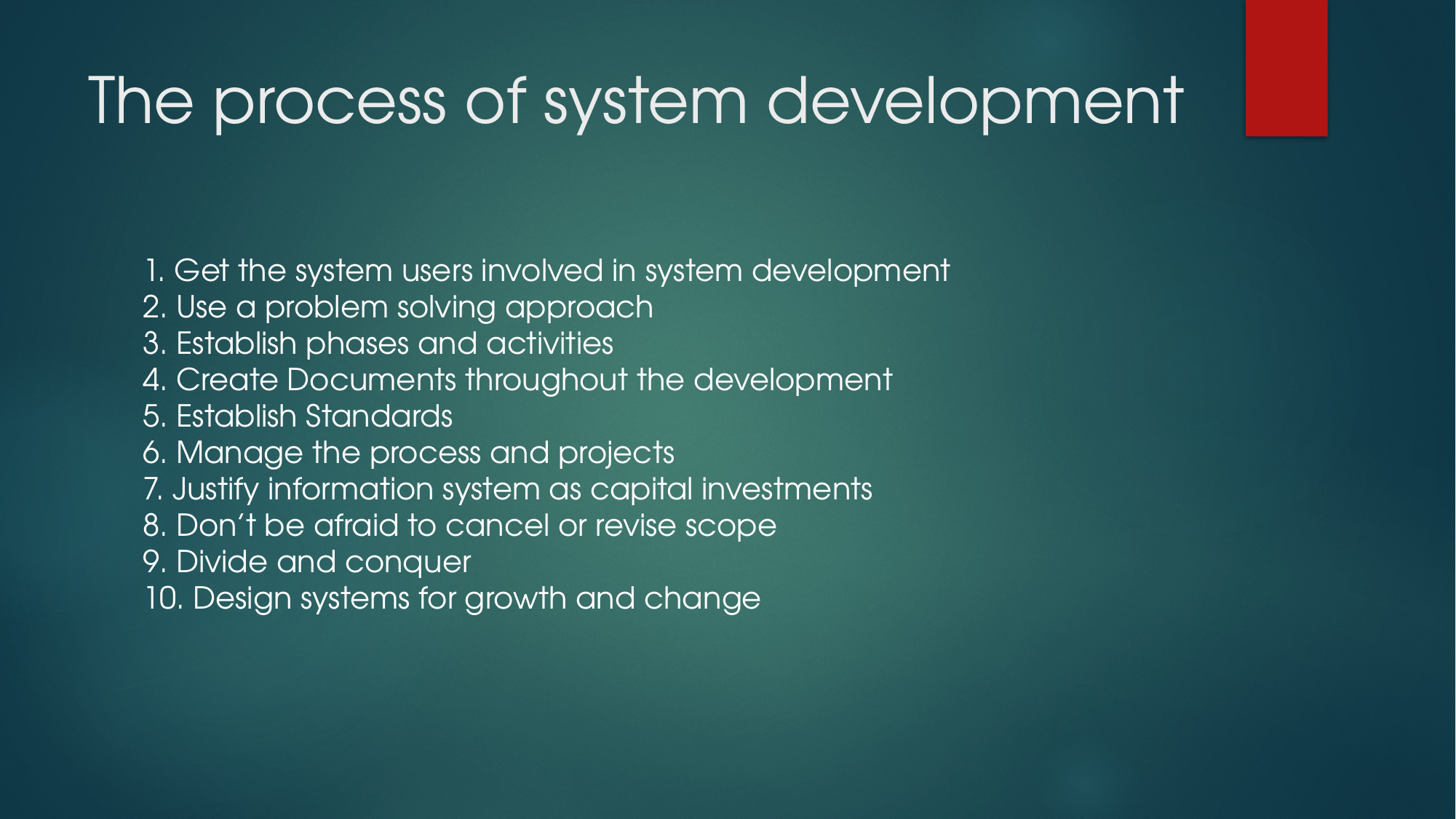

# The process of system development
1. Get the system users involved in system development
2. Use a problem solving approach
3. Establish phases and activities
4. Create Documents throughout the development
5. Establish Standards
6. Manage the process and projects
7. Justify information system as capital investments
8. Don’t be afraid to cancel or revise scope
9. Divide and conquer
10. Design systems for growth and change